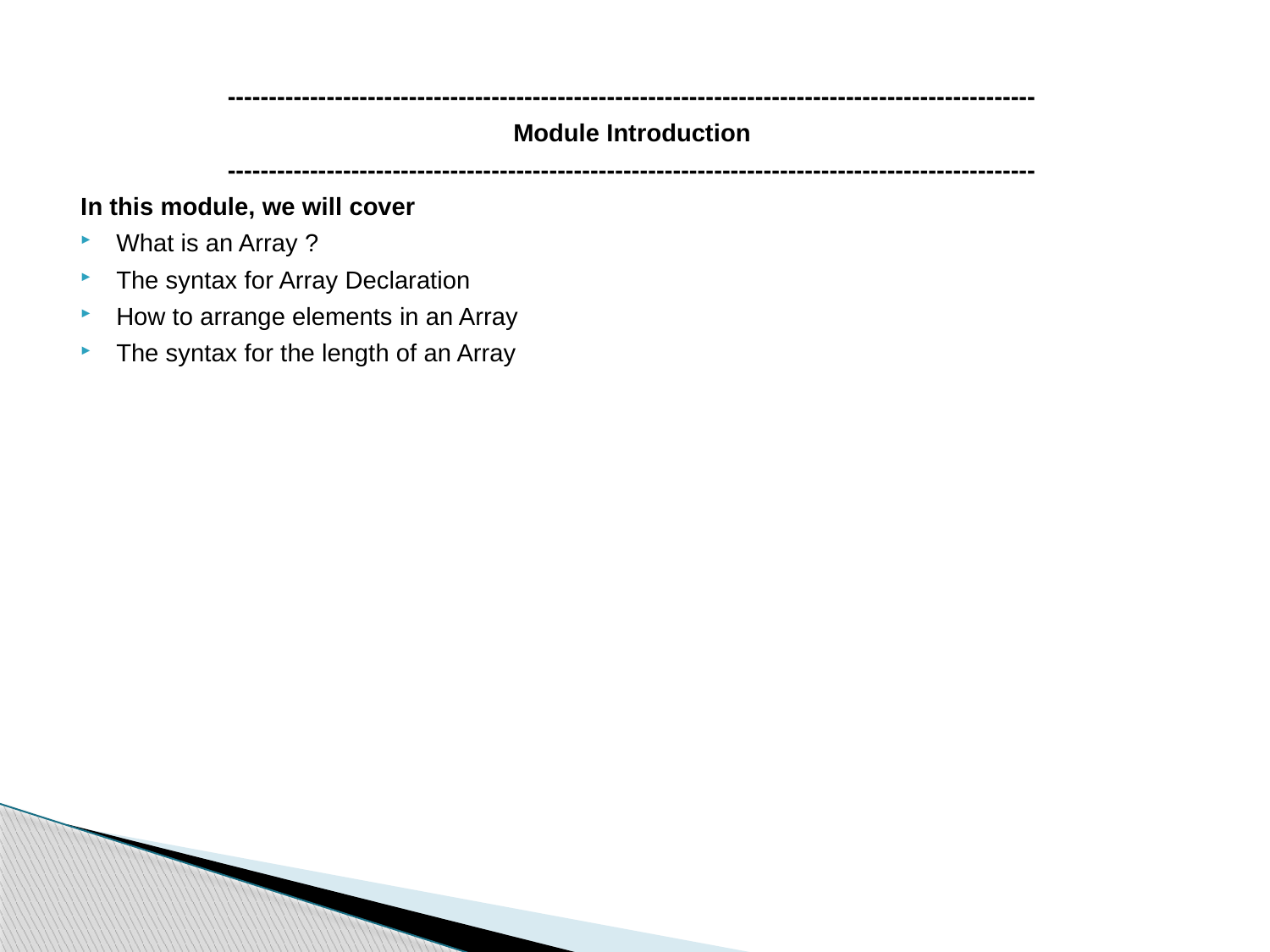

--------------------------------------------------------------------------------------------------
Module Introduction
--------------------------------------------------------------------------------------------------
In this module, we will cover
What is an Array ?
The syntax for Array Declaration
How to arrange elements in an Array
The syntax for the length of an Array